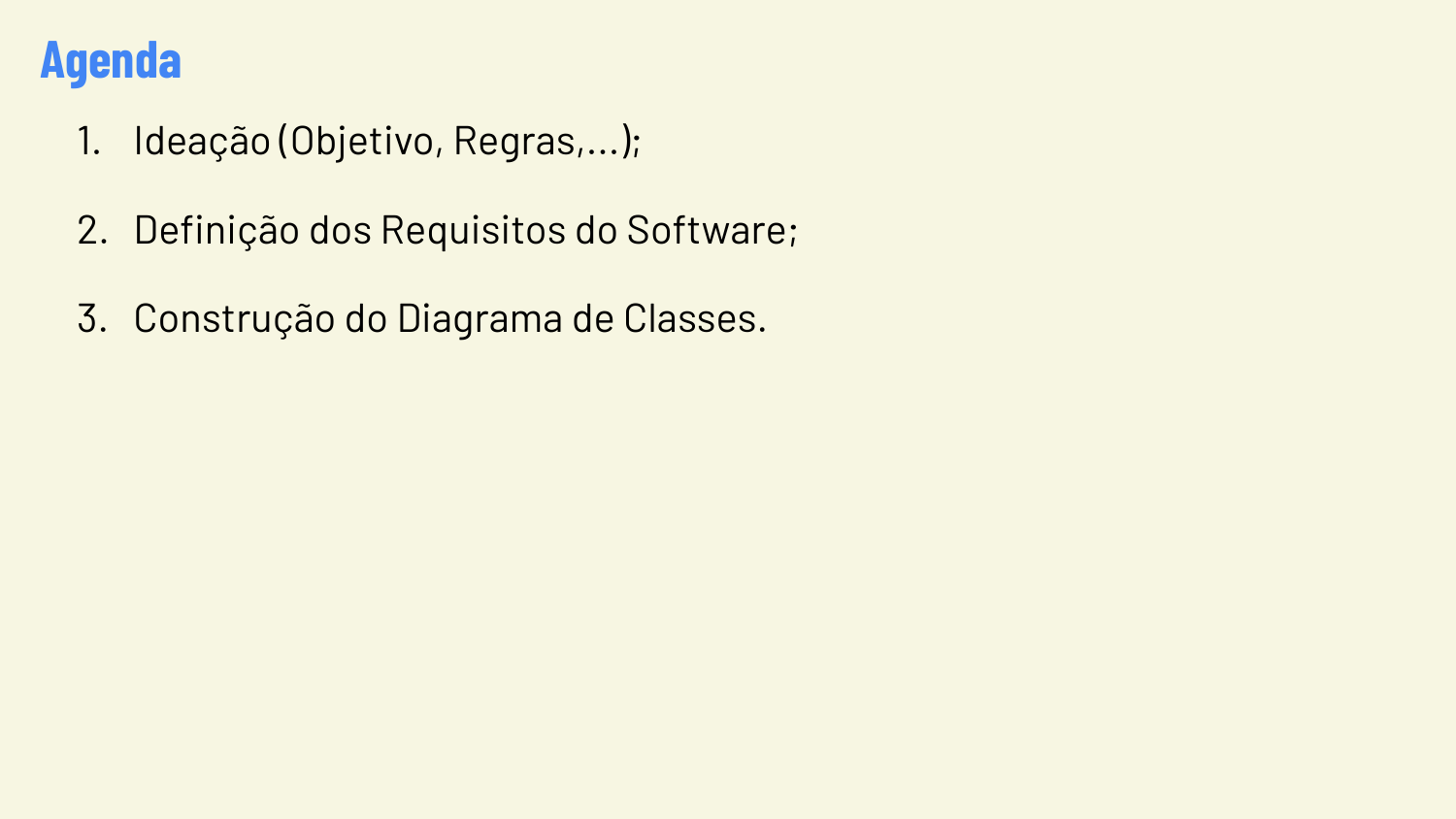

Agenda
Ideação (Objetivo, Regras,...);
Definição dos Requisitos do Software;
Construção do Diagrama de Classes.